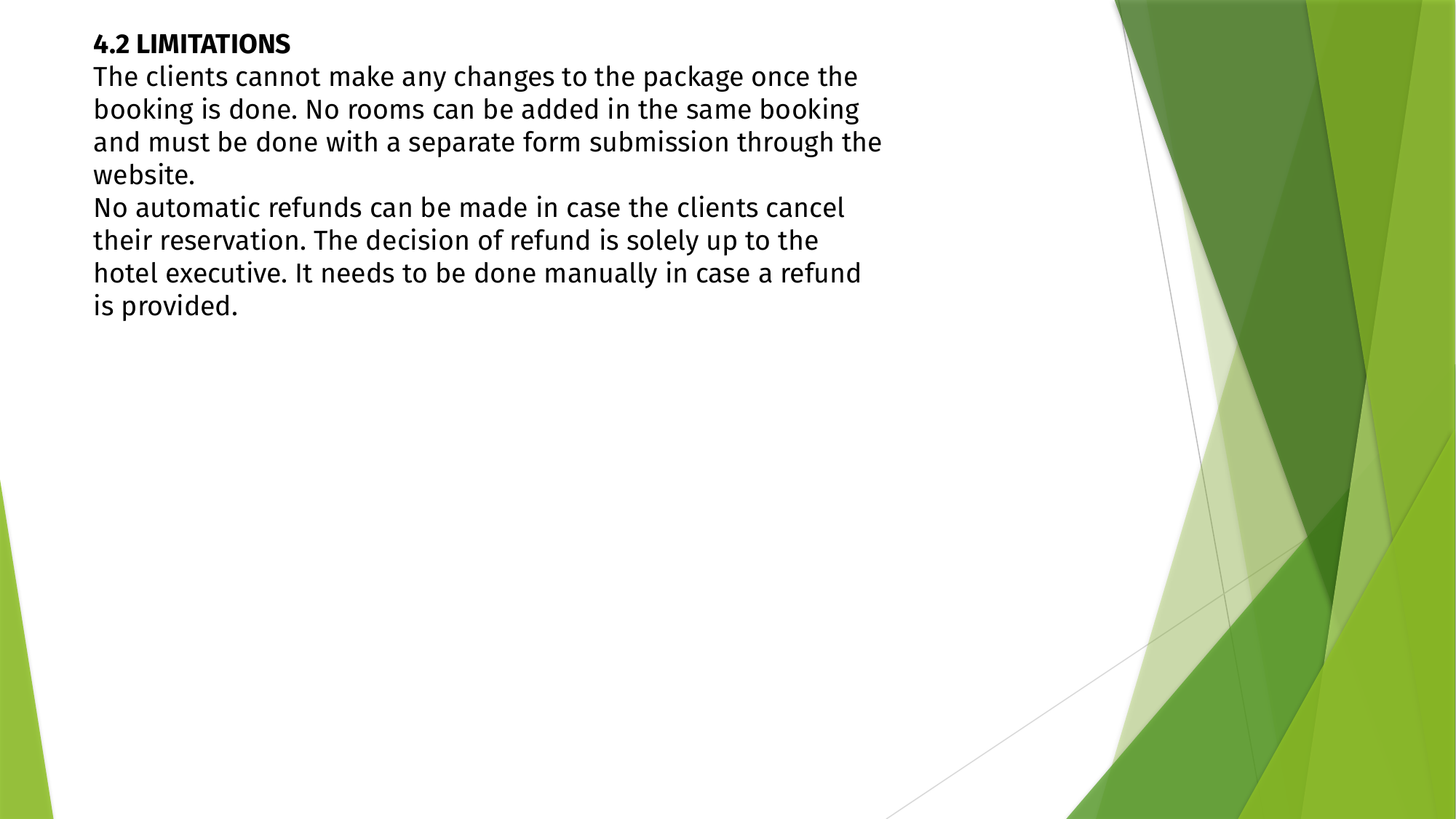

4.2 LIMITATIONS
The clients cannot make any changes to the package once the booking is done. No rooms can be added in the same booking and must be done with a separate form submission through the website.
No automatic refunds can be made in case the clients cancel their reservation. The decision of refund is solely up to the hotel executive. It needs to be done manually in case a refund is provided.